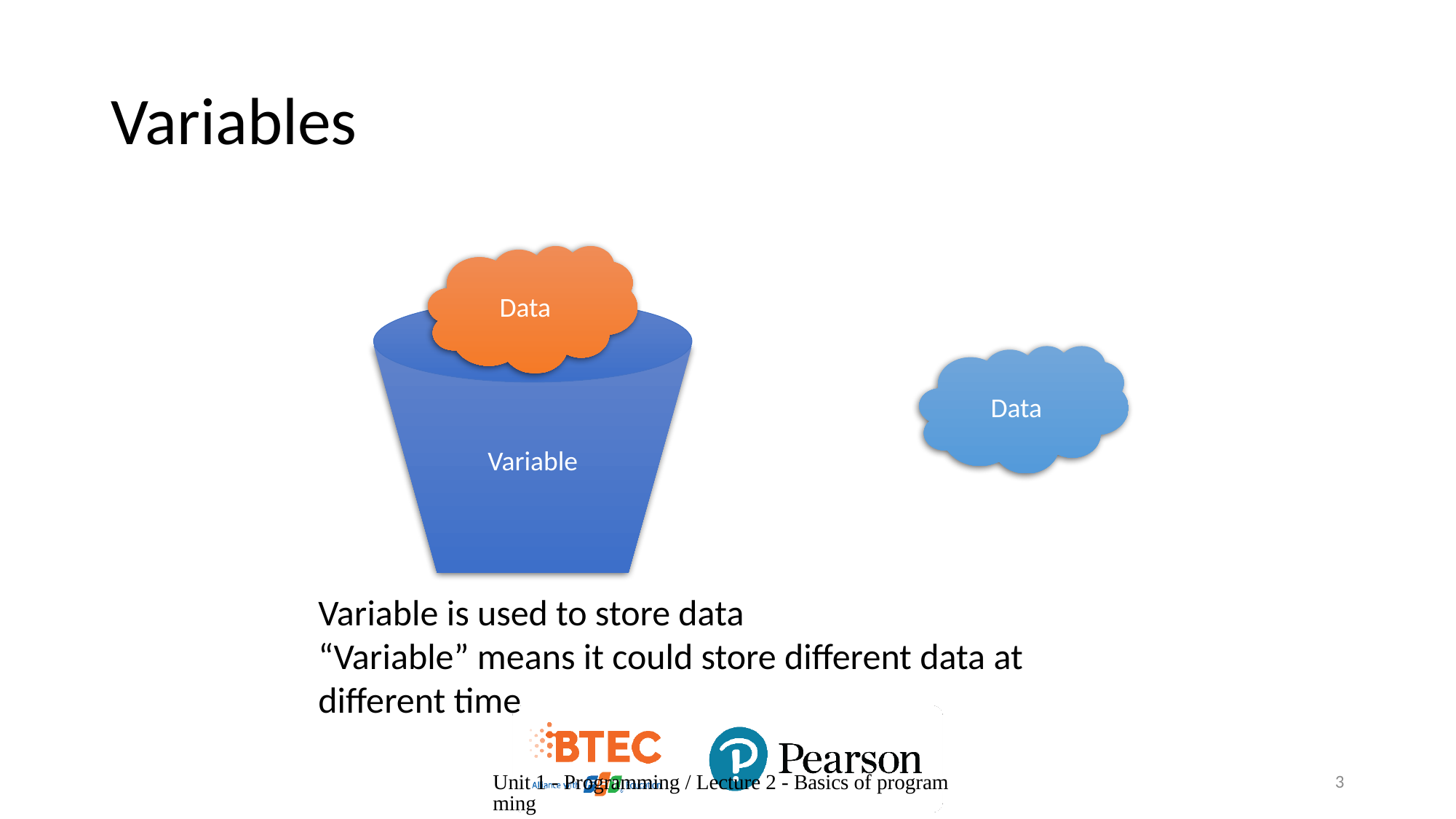

# Variables
Data

Variable
Data
Variable is used to store data
“Variable” means it could store different data at different time
Unit 1 - Programming / Lecture 2 - Basics of programming
3